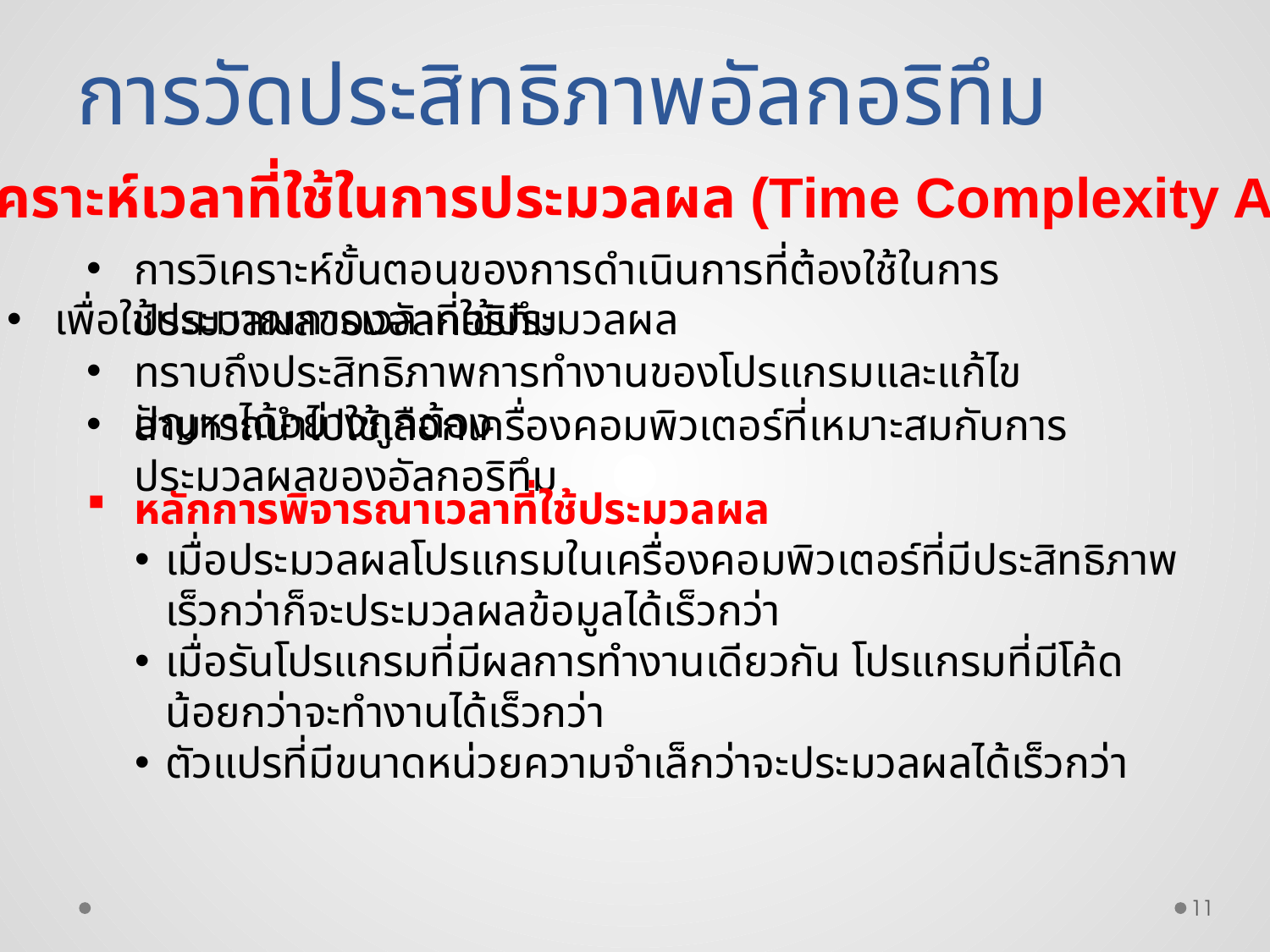

# การวัดประสิทธิภาพอัลกอริทึม
การวิเคราะห์เวลาที่ใช้ในการประมวลผล (Time Complexity Analysis)
การวิเคราะห์ขั้นตอนของการดำเนินการที่ต้องใช้ในการประมวลผลของอัลกอริทึม
เพื่อใช้ประมาณการเวลาที่ใช้ประมวลผล
ทราบถึงประสิทธิภาพการทำงานของโปรแกรมและแก้ไขปัญหาได้อย่างถูกต้อง
สามารถนำไปใช้เลือกเครื่องคอมพิวเตอร์ที่เหมาะสมกับการประมวลผลของอัลกอริทึม
หลักการพิจารณาเวลาที่ใช้ประมวลผล
เมื่อประมวลผลโปรแกรมในเครื่องคอมพิวเตอร์ที่มีประสิทธิภาพเร็วกว่าก็จะประมวลผลข้อมูลได้เร็วกว่า
เมื่อรันโปรแกรมที่มีผลการทำงานเดียวกัน โปรแกรมที่มีโค้ดน้อยกว่าจะทำงานได้เร็วกว่า
ตัวแปรที่มีขนาดหน่วยความจำเล็กว่าจะประมวลผลได้เร็วกว่า
11